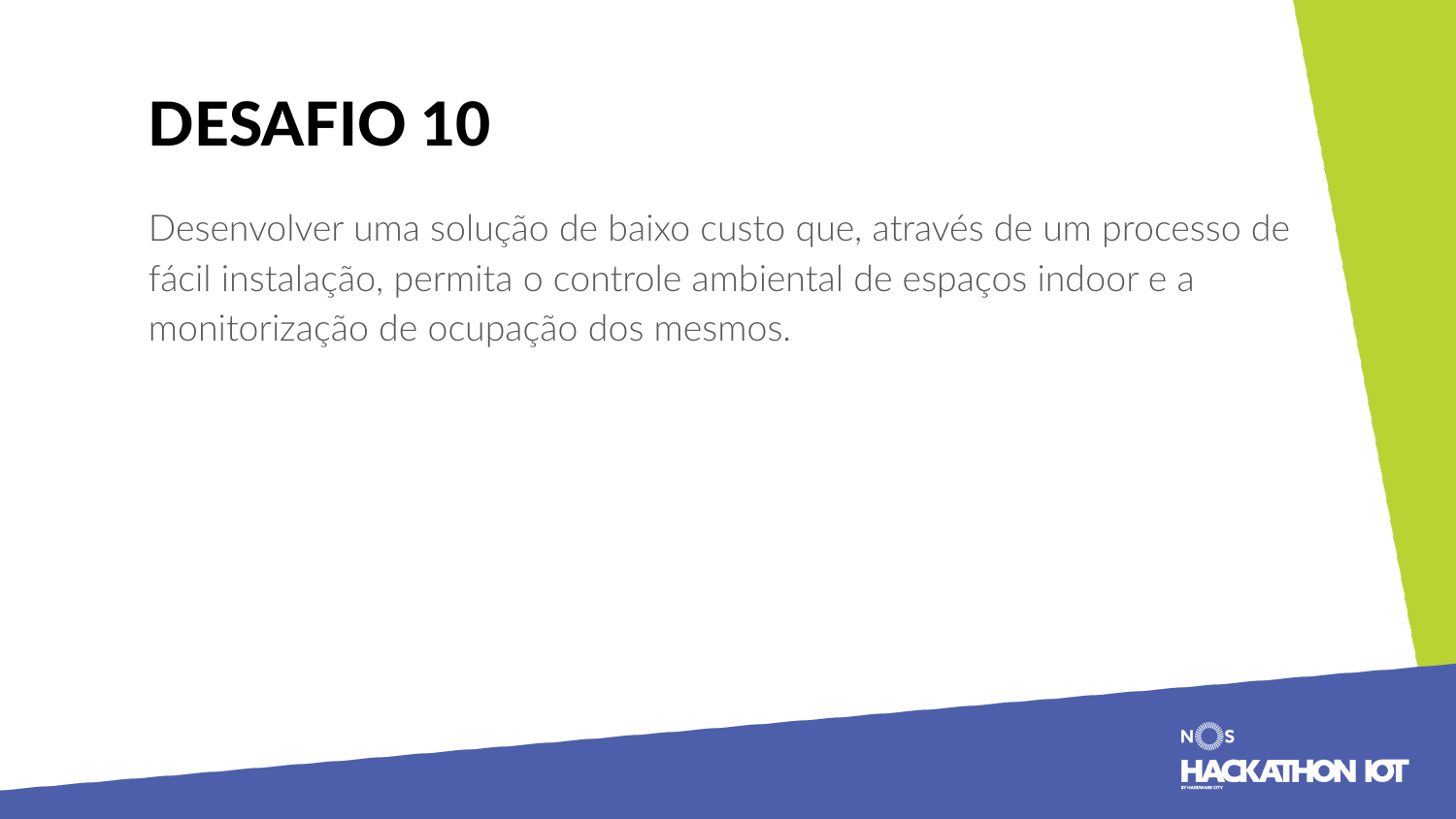

# DESAFIO 10

Desenvolver uma solução de baixo custo que, através de um processo de fácil instalação, permita o controle ambiental de espaços indoor e a monitorização de ocupação dos mesmos.